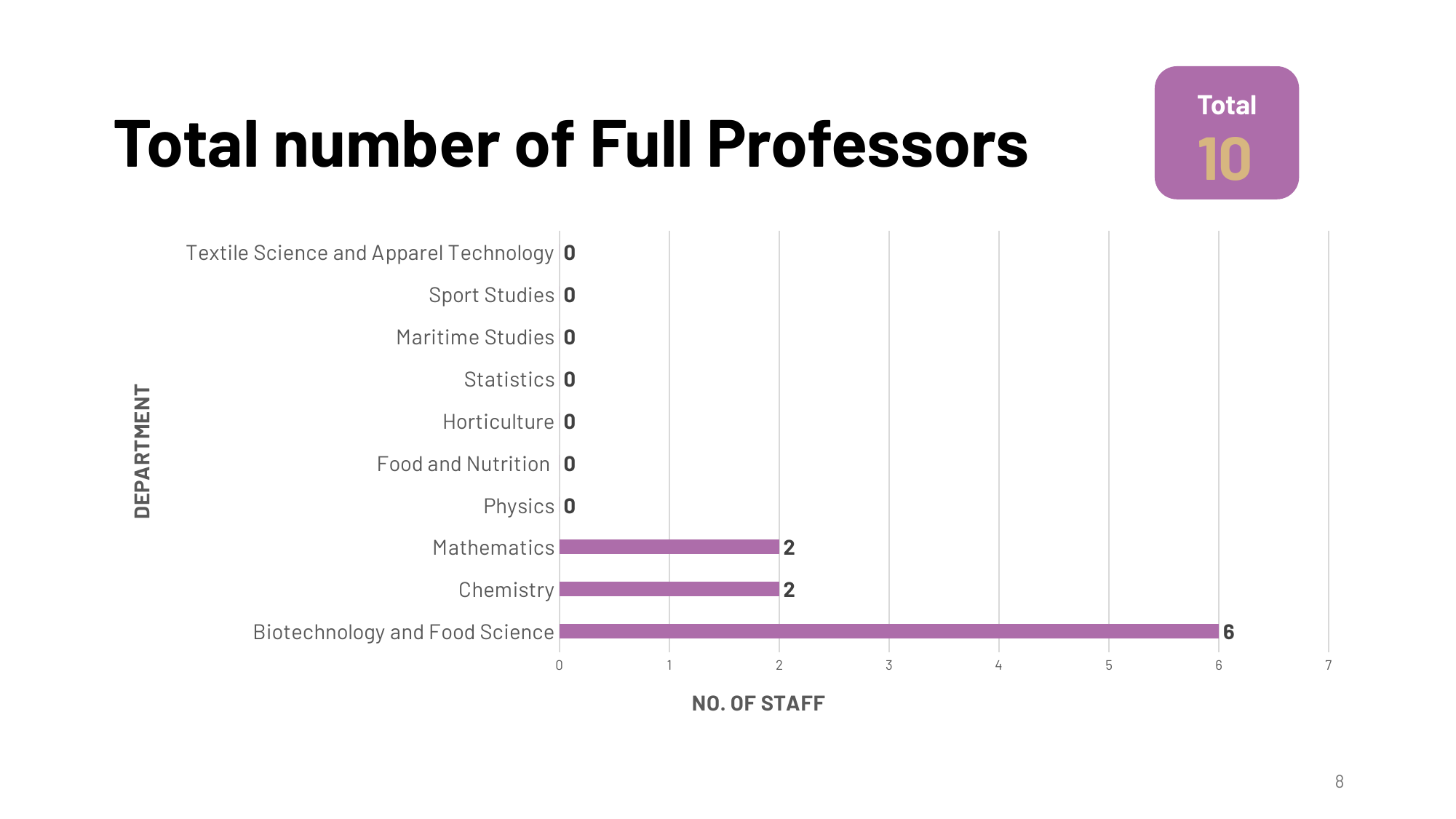

# Total number of Full Professors

Total
10

### Chart

| Category |  |
|---|---|
| Biotechnology and Food Science | 6.0 |
| Chemistry | 2.0 |
| Mathematics | 2.0 |
| Physics | 0.0 |
| Food and Nutrition  | 0.0 |
| Horticulture | 0.0 |
| Statistics | 0.0 |
| Maritime Studies | 0.0 |
| Sport Studies | 0.0 |
| Textile Science and Apparel Technology | 0.0 |
| Biotechnology and Food Science | 6 |
| --- | --- |
| Chemistry | 2 |
| Mathematics | 2 |
| Physics | 0 |
| Food and Nutrition | 0 |
| Horticulture | 0 |
| Statistics | 0 |
| Maritime Studies | 0 |
| Sport Studies | 0 |
| Textile Science and Apparel Technology | 0 |
| TOTAL | 10 |
8